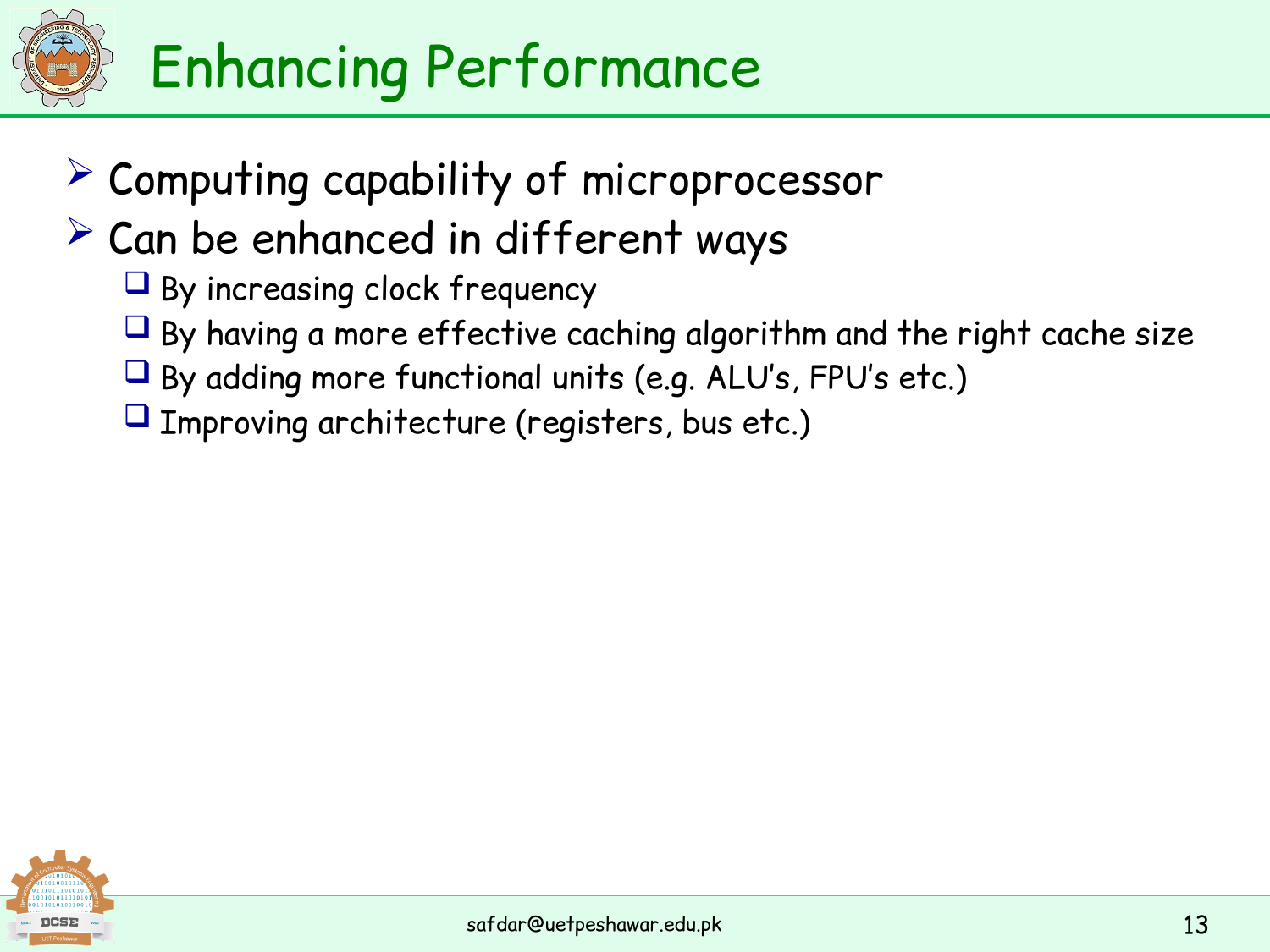

# Enhancing Performance
Computing capability of microprocessor
Can be enhanced in different ways
By increasing clock frequency
By having a more effective caching algorithm and the right cache size
By adding more functional units (e.g. ALU’s, FPU’s etc.)
Improving architecture (registers, bus etc.)